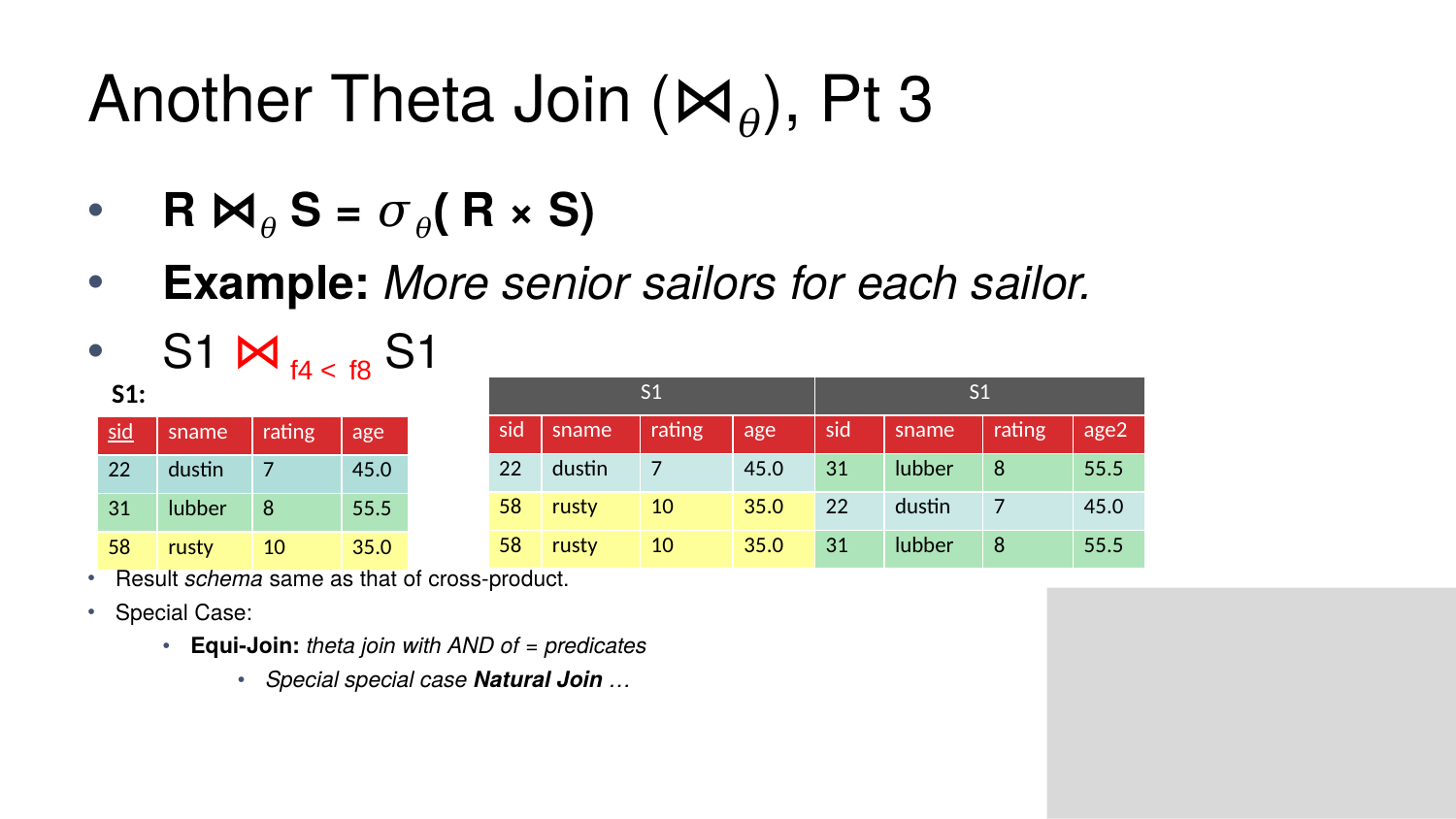

# Another Theta Join (⋈𝜃), Pt 3
R ⋈𝜃 S = 𝜎𝜃( R × S)
Example: More senior sailors for each sailor.
S1 ⋈ f4 < f8 S1
Result schema same as that of cross-product.
Special Case:
Equi-Join: theta join with AND of = predicates
Special special case Natural Join …

S1:
| S1 |  |  |  | S1 |  |  |  |
| --- | --- | --- | --- | --- | --- | --- | --- |
| sid | sname | rating | age | sid | sname | rating | age2 |
| 22 | dustin | 7 | 45.0 | 31 | lubber | 8 | 55.5 |
| 58 | rusty | 10 | 35.0 | 22 | dustin | 7 | 45.0 |
| 58 | rusty | 10 | 35.0 | 31 | lubber | 8 | 55.5 |
| sid | sname | rating | age |
| --- | --- | --- | --- |
| 22 | dustin | 7 | 45.0 |
| 31 | lubber | 8 | 55.5 |
| 58 | rusty | 10 | 35.0 |